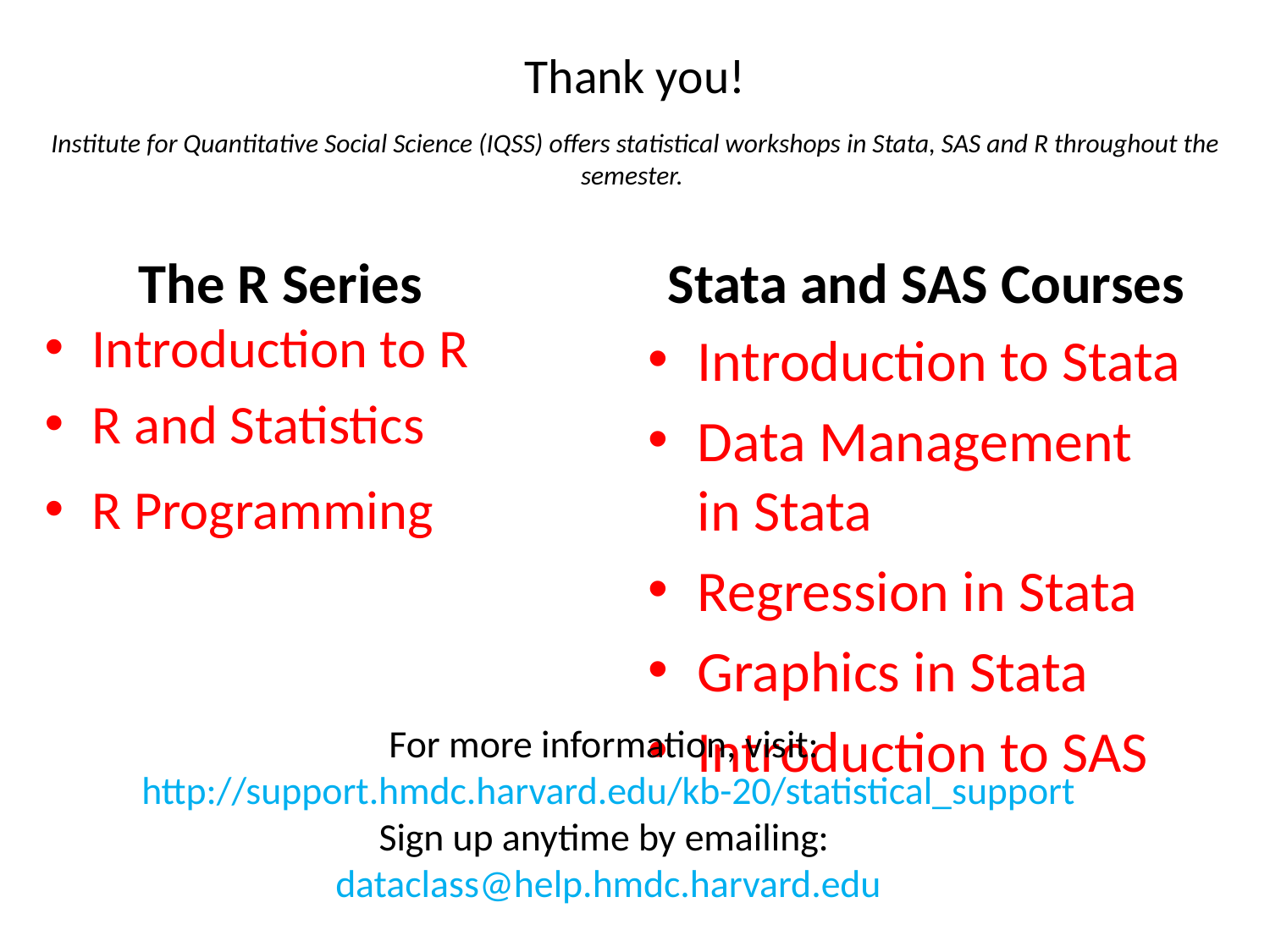

# Thank you! Institute for Quantitative Social Science (IQSS) offers statistical workshops in Stata, SAS and R throughout the semester.
The R Series
Stata and SAS Courses
Introduction to R
R and Statistics
R Programming
Introduction to Stata
Data Management in Stata
Regression in Stata
Graphics in Stata
Introduction to SAS
For more information, visit:
http://support.hmdc.harvard.edu/kb-20/statistical_support
Sign up anytime by emailing:
dataclass@help.hmdc.harvard.edu